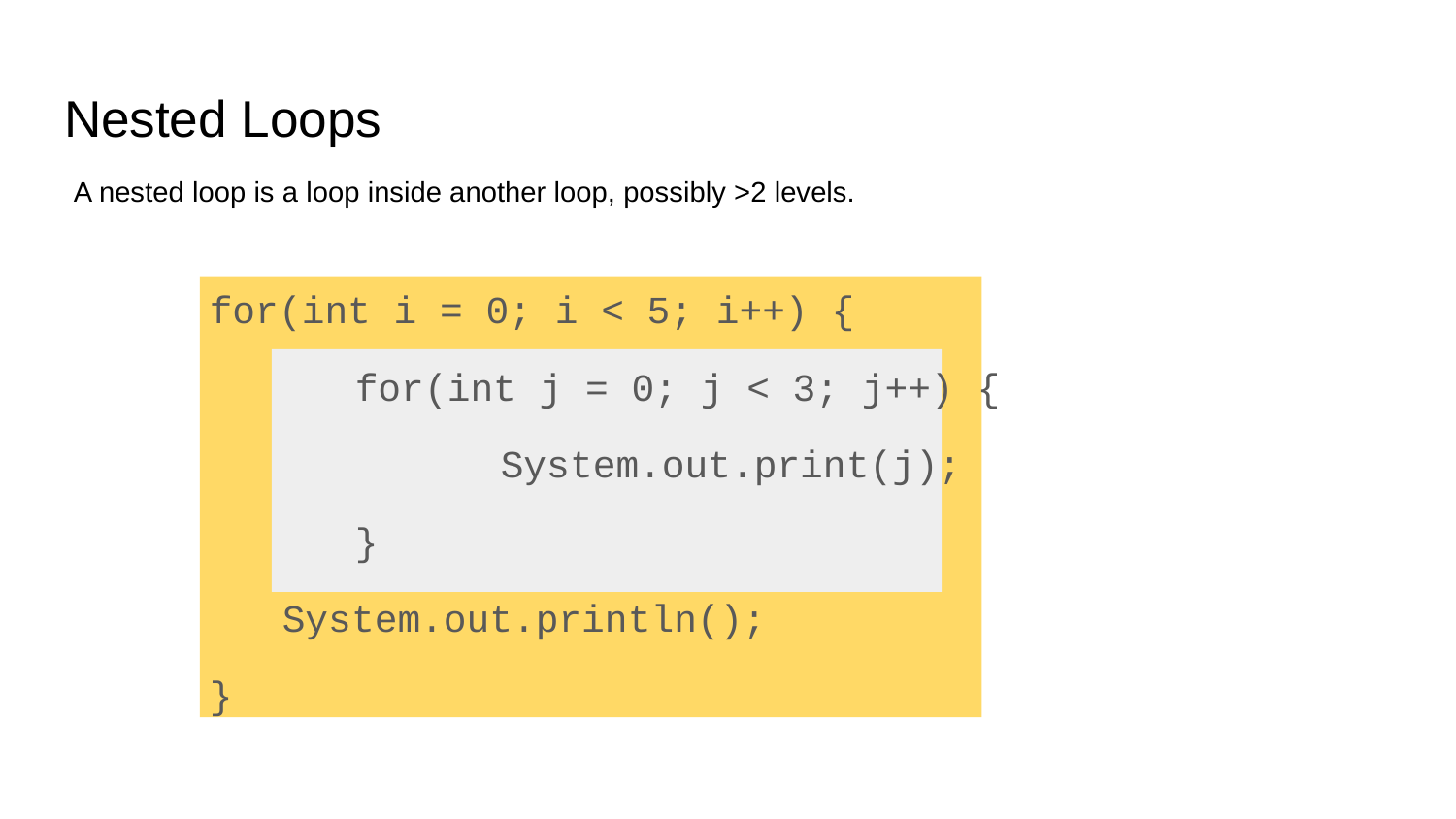

# Nested Loops
A nested loop is a loop inside another loop, possibly >2 levels.
for(int i = 0; i < 5; i++) {
	for(int j = 0; j < 3; j++) {
		System.out.print(j);
	}
System.out.println();
}